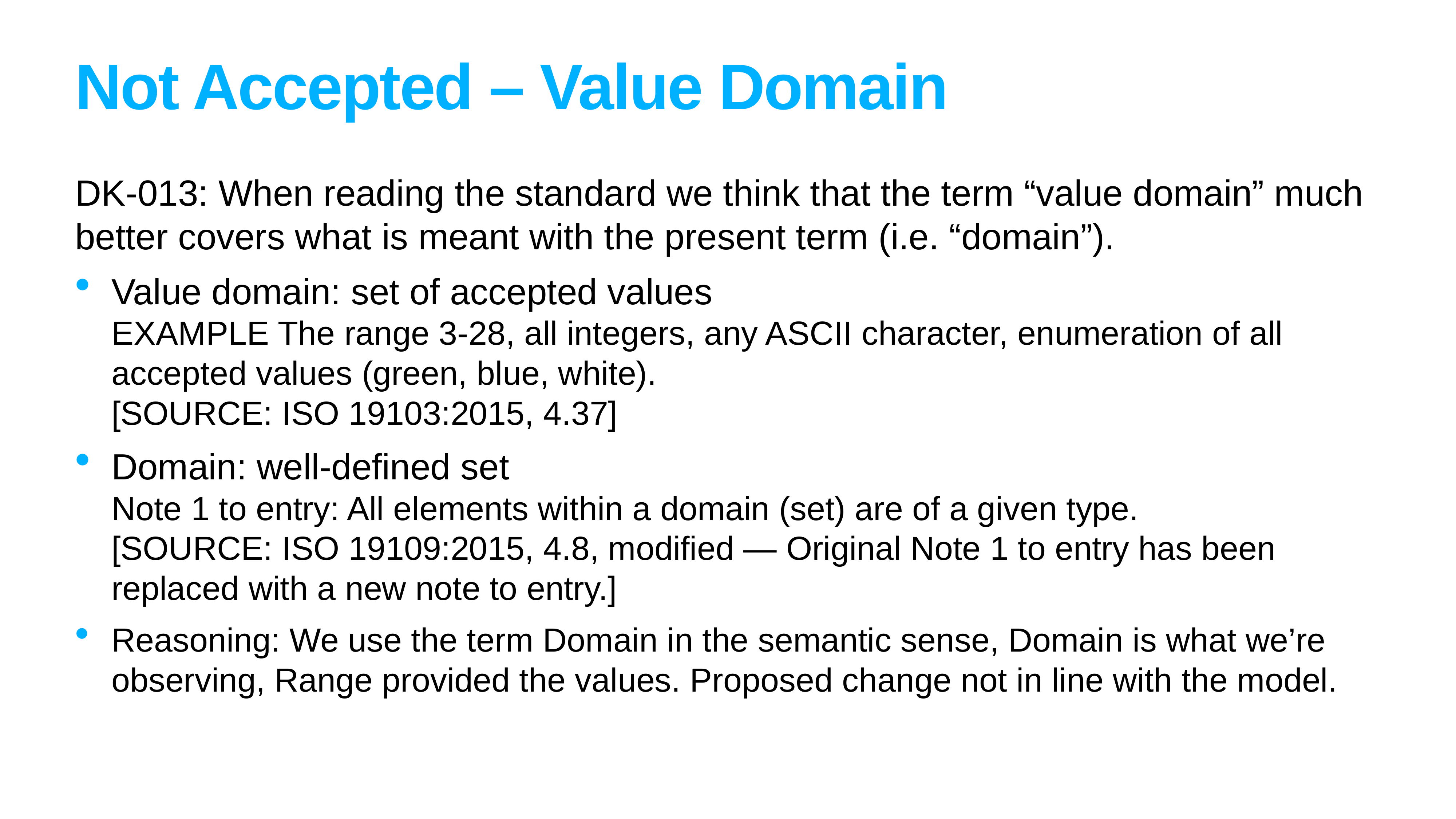

# Not Accepted – Value Domain
DK-013: When reading the standard we think that the term “value domain” much better covers what is meant with the present term (i.e. “domain”).
Value domain: set of accepted values
EXAMPLE The range 3-28, all integers, any ASCII character, enumeration of all accepted values (green, blue, white).
[SOURCE: ISO 19103:2015, 4.37]
Domain: well-defined set
Note 1 to entry: All elements within a domain (set) are of a given type.
[SOURCE: ISO 19109:2015, 4.8, modified — Original Note 1 to entry has been replaced with a new note to entry.]
Reasoning: We use the term Domain in the semantic sense, Domain is what we’re observing, Range provided the values. Proposed change not in line with the model.